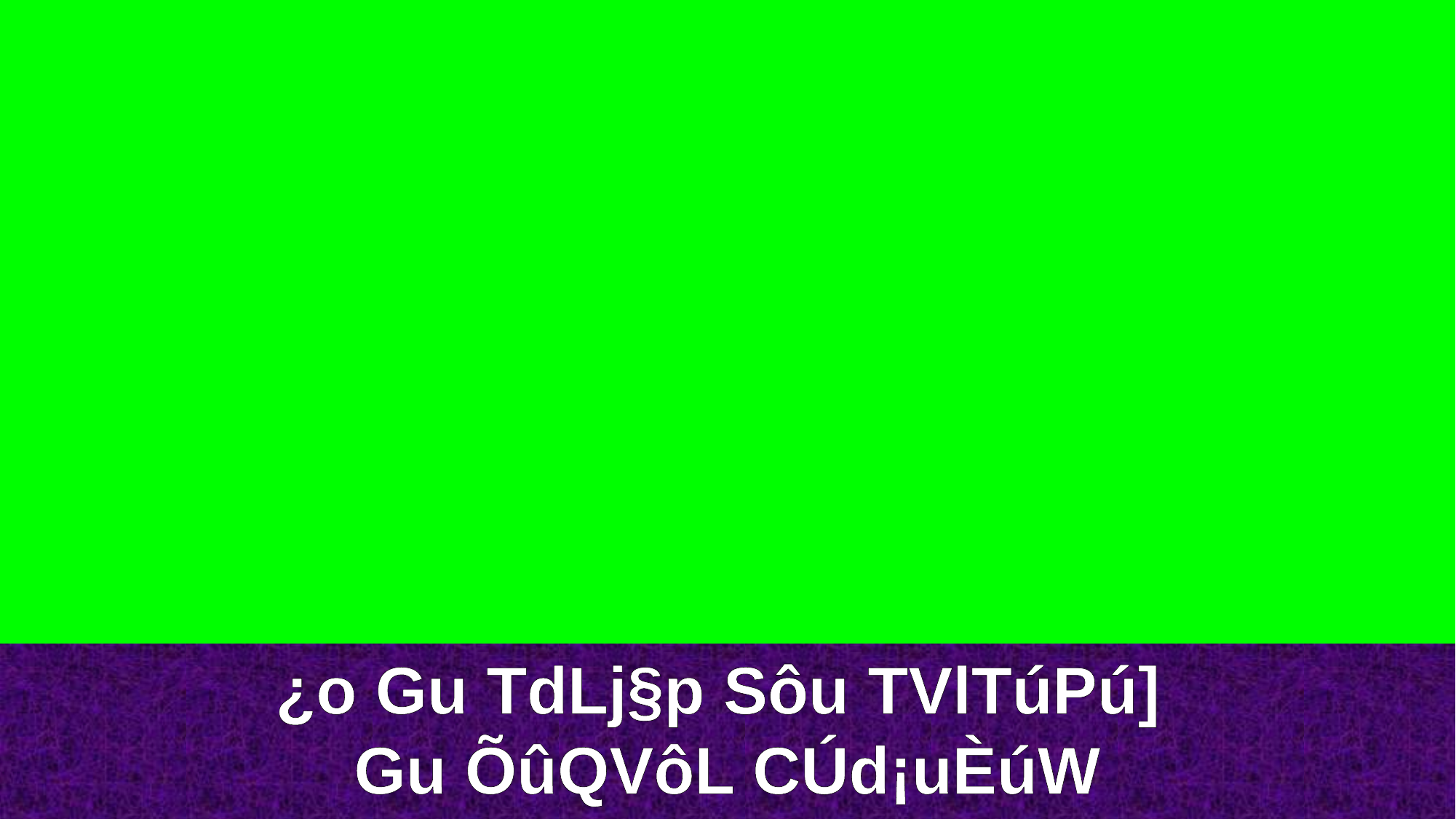

¿o Gu TdLj§p Sôu TVlTúPú]
Gu ÕûQVôL CÚd¡uÈúW